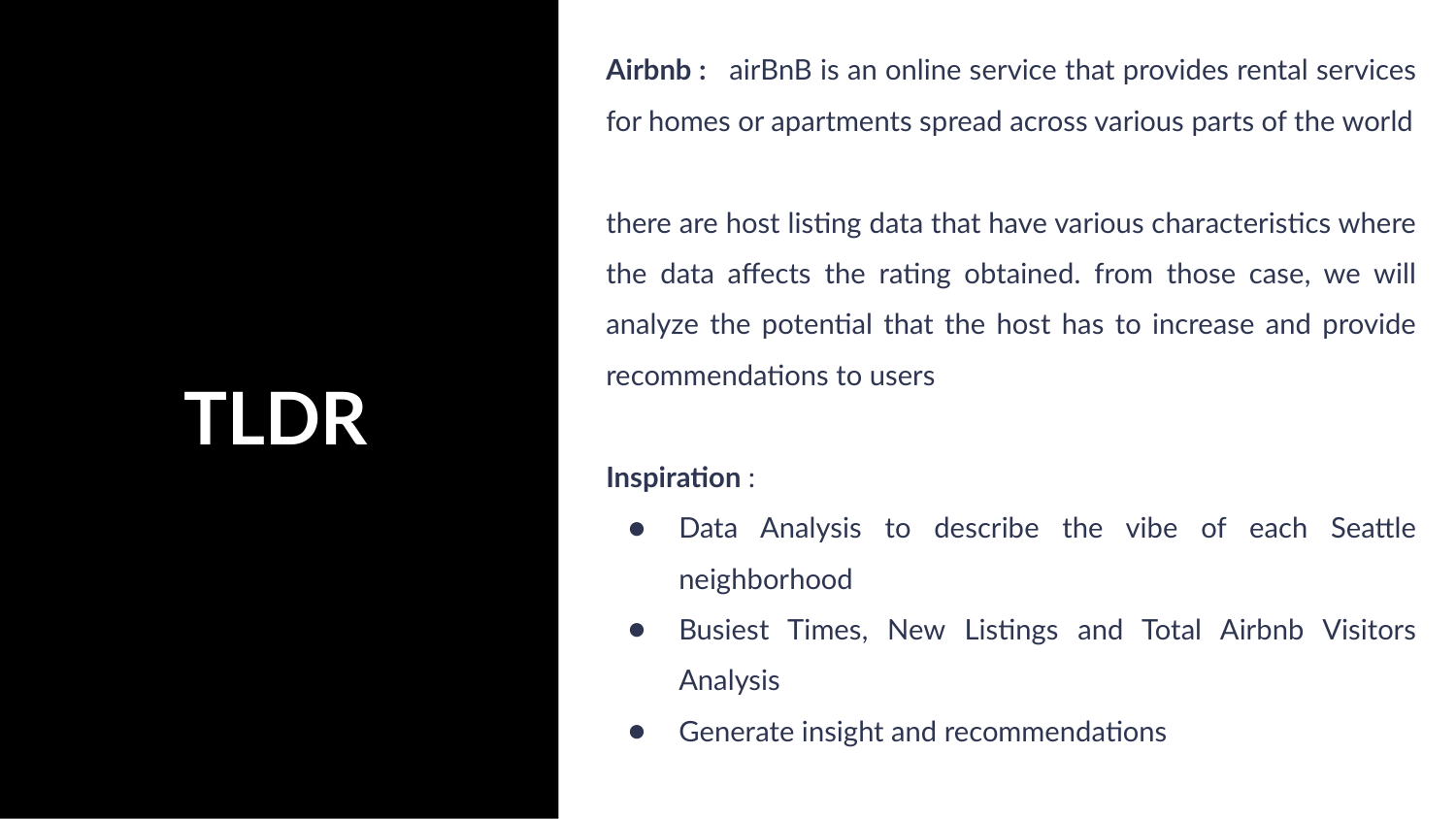

Airbnb :   airBnB is an online service that provides rental services for homes or apartments spread across various parts of the world

there are host listing data that have various characteristics where the data affects the rating obtained. from those case, we will analyze the potential that the host has to increase and provide recommendations to users

Inspiration :
Data Analysis to describe the vibe of each Seattle neighborhood
Busiest Times, New Listings and Total Airbnb Visitors Analysis
Generate insight and recommendations

TLDR